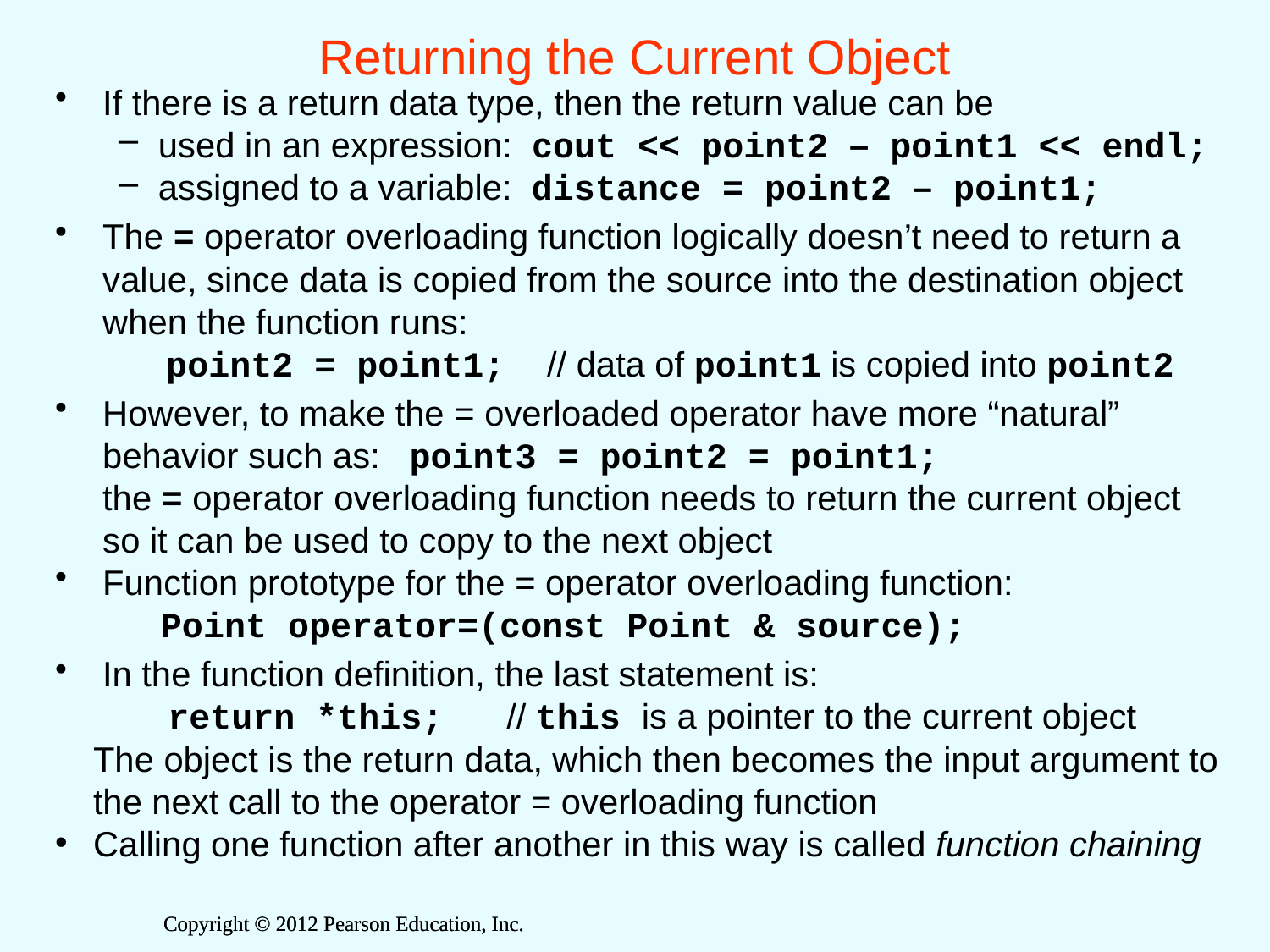

# Returning the Current Object
If there is a return data type, then the return value can be
used in an expression:  cout << point2 – point1 << endl;
assigned to a variable:  distance = point2 – point1;
The = operator overloading function logically doesn’t need to return a value, since data is copied from the source into the destination object when the function runs:
	   point2 = point1;  // data of point1 is copied into point2
However, to make the = overloaded operator have more “natural” behavior such as:   point3 = point2 = point1;
	the = operator overloading function needs to return the current object  so it can be used to copy to the next object
Function prototype for the = operator overloading function:
  Point operator=(const Point & source);
In the function definition, the last statement is:
	 return *this;   // this is a pointer to the current object
	The object is the return data, which then becomes the input argument to the next call to the operator = overloading function
Calling one function after another in this way is called function chaining